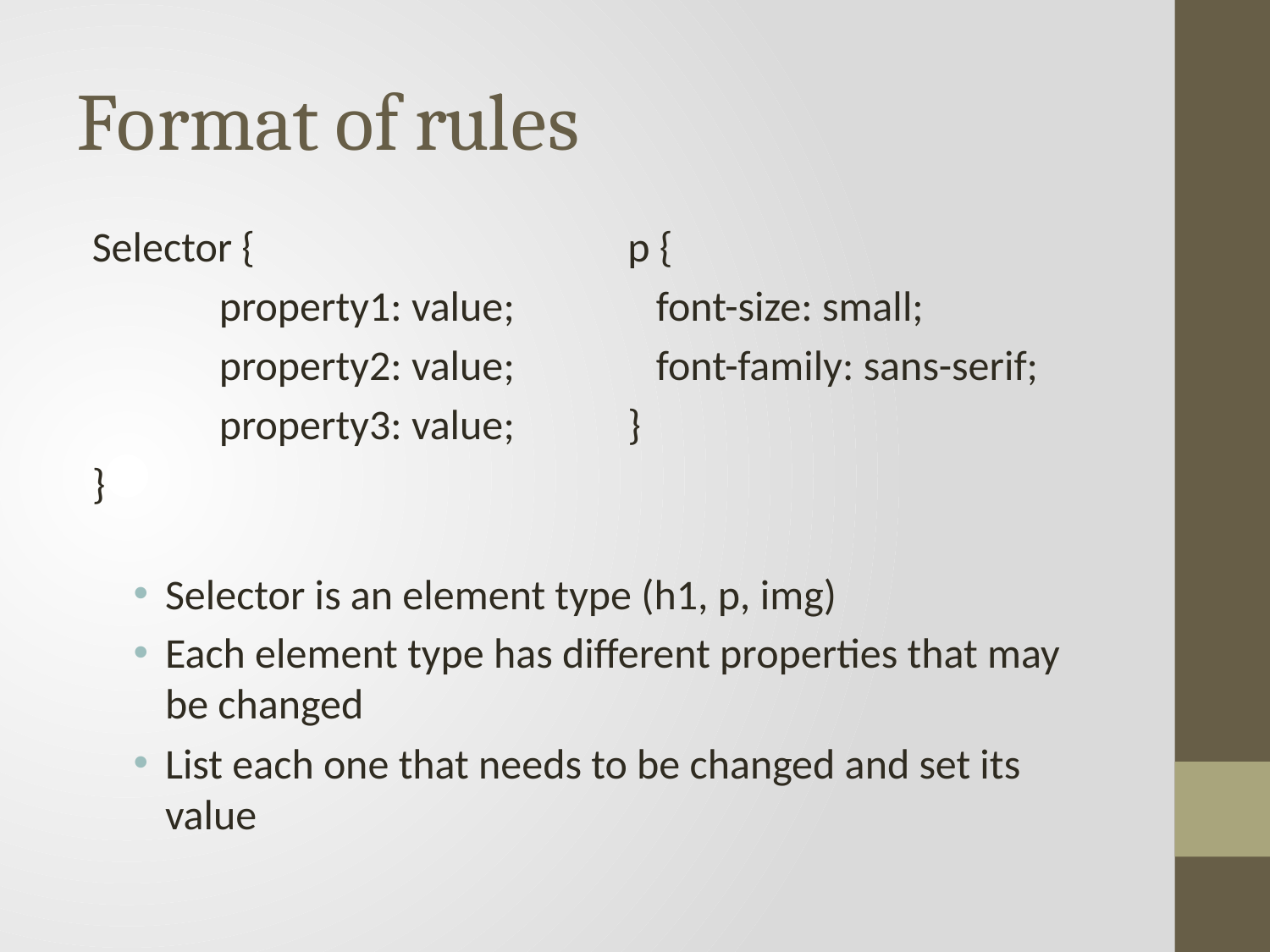

# Format of rules
Selector {
	property1: value;
	property2: value;
	property3: value;
}

p {
   font-size: small;
   font-family: sans-serif;
}

Selector is an element type (h1, p, img)
Each element type has different properties that may be changed
List each one that needs to be changed and set its value